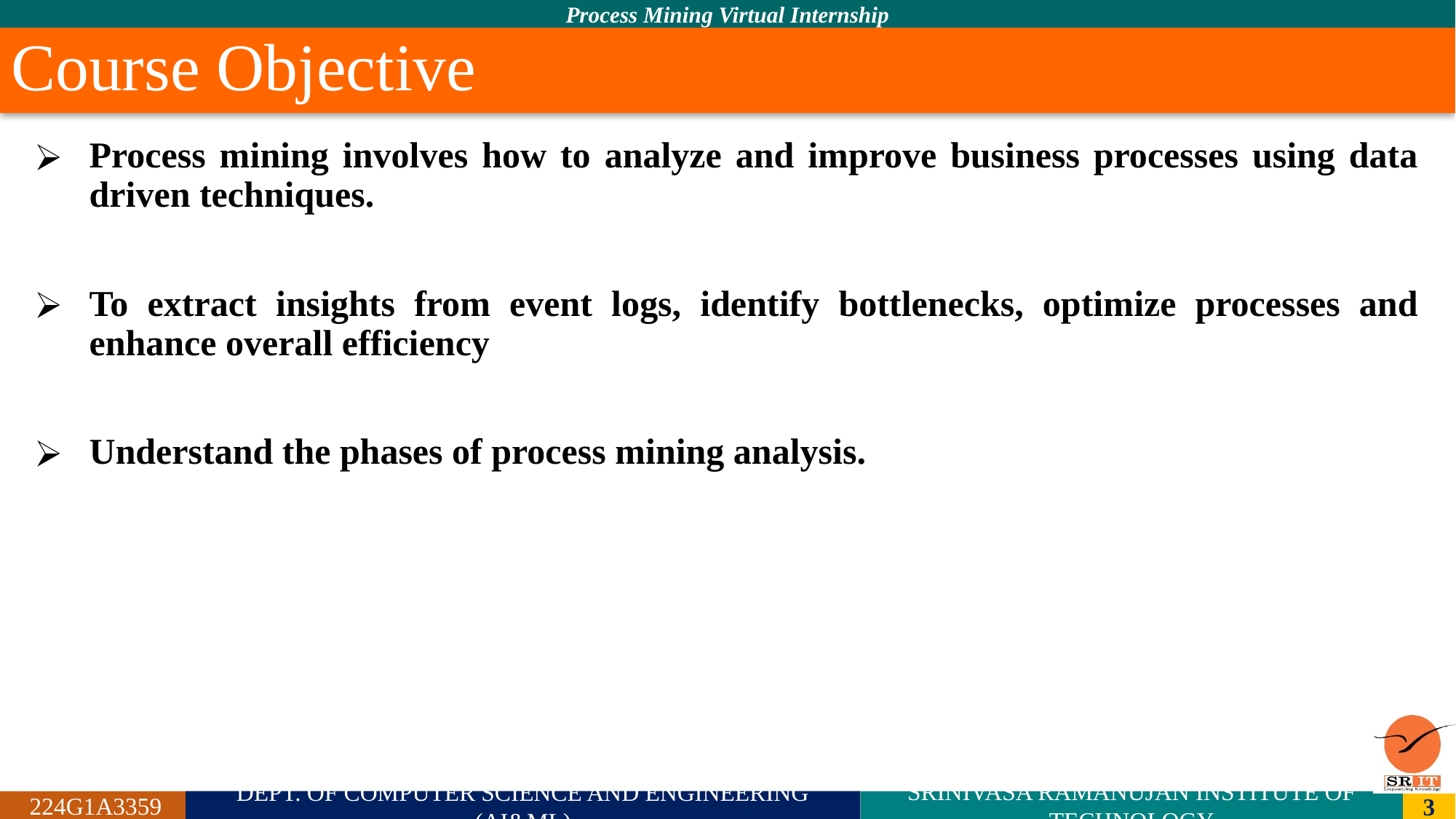

# Course Objective
Process mining involves how to analyze and improve business processes using data driven techniques.

To extract insights from event logs, identify bottlenecks, optimize processes and enhance overall efficiency

Understand the phases of process mining analysis.